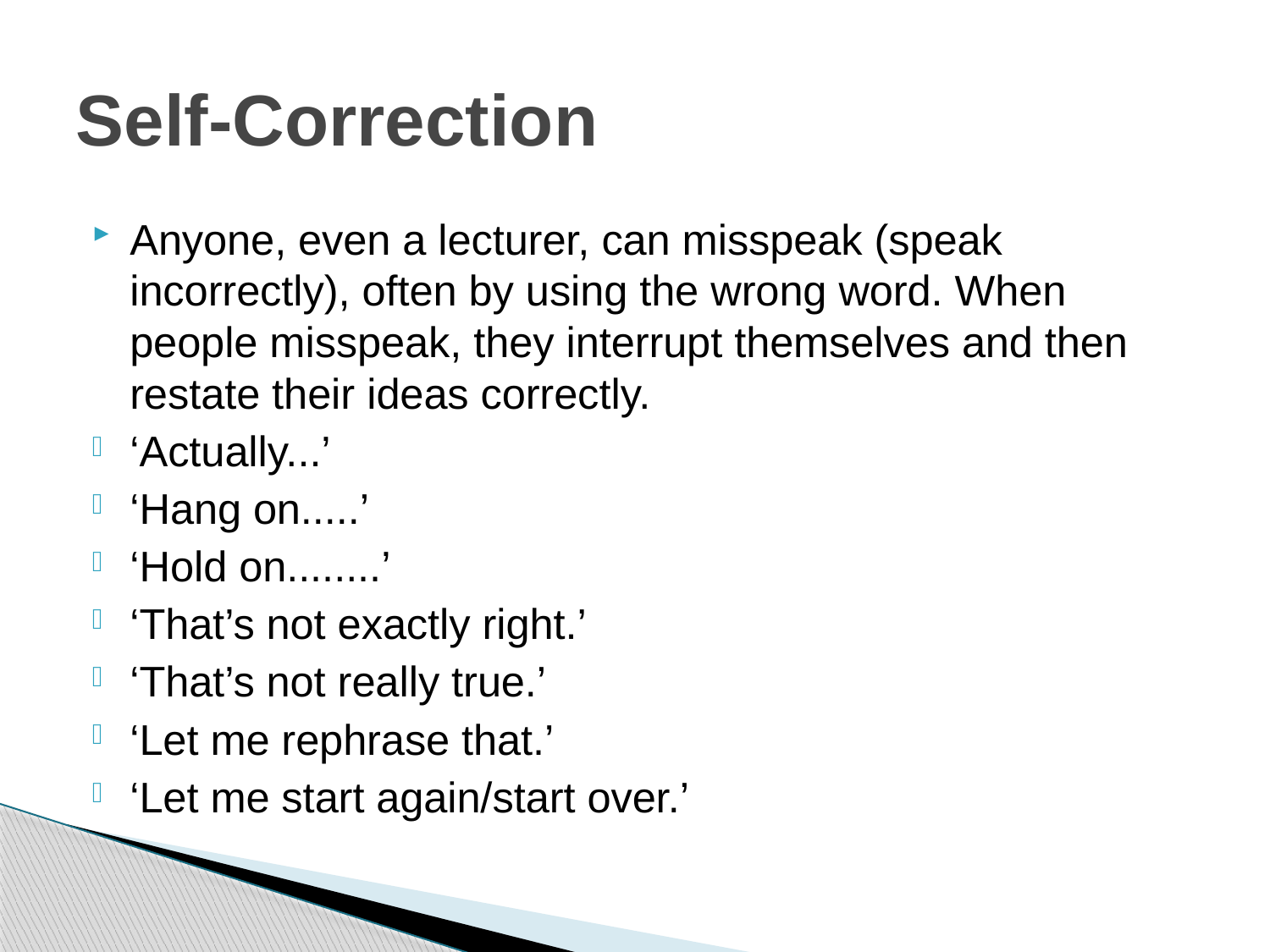

# Self-Correction
Anyone, even a lecturer, can misspeak (speak incorrectly), often by using the wrong word. When people misspeak, they interrupt themselves and then restate their ideas correctly.
‘Actually...’
‘Hang on.....’
‘Hold on........’
‘That’s not exactly right.’
‘That’s not really true.’
‘Let me rephrase that.’
‘Let me start again/start over.’